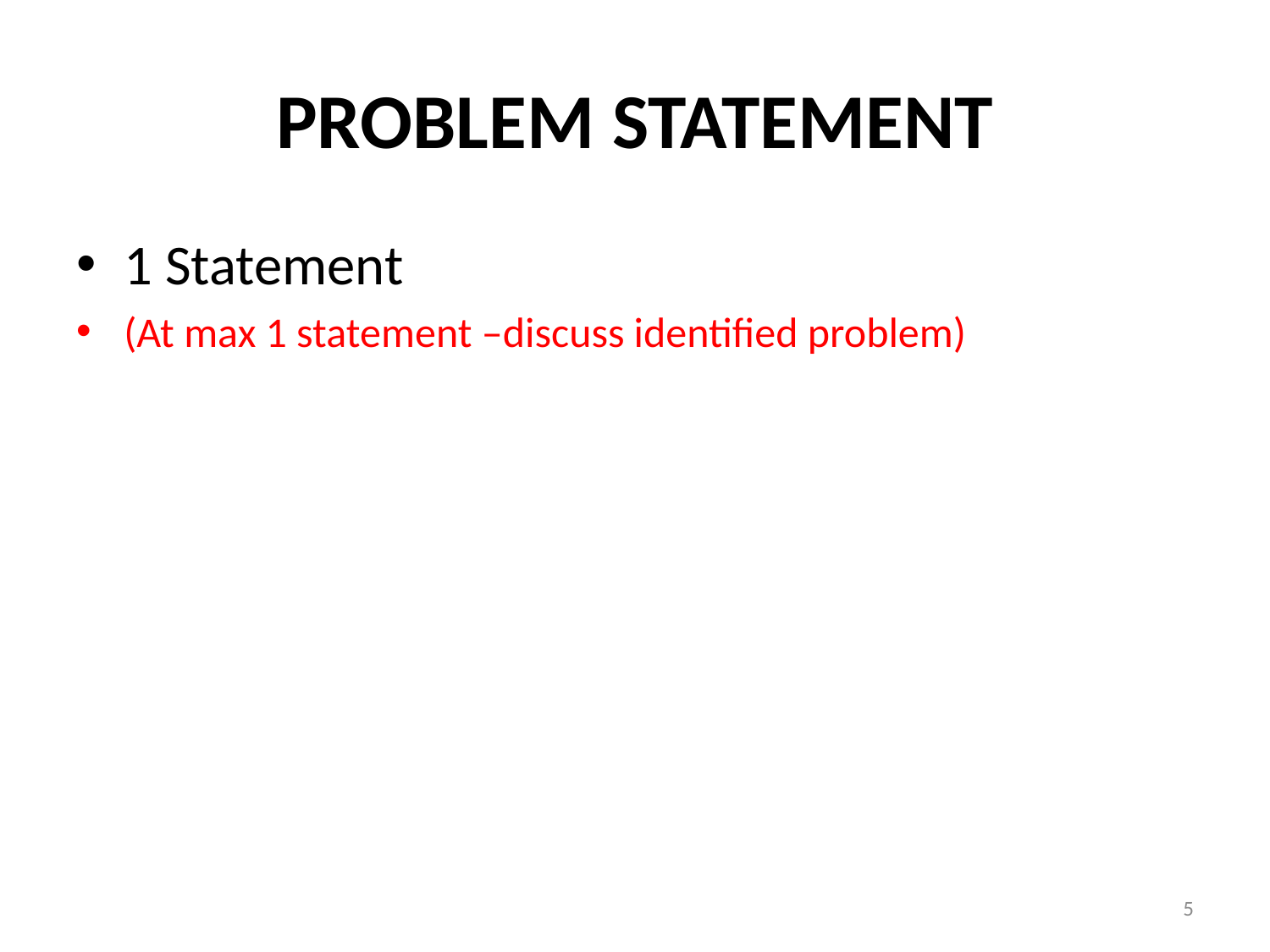

# problem statement
1 Statement
(At max 1 statement –discuss identified problem)
5